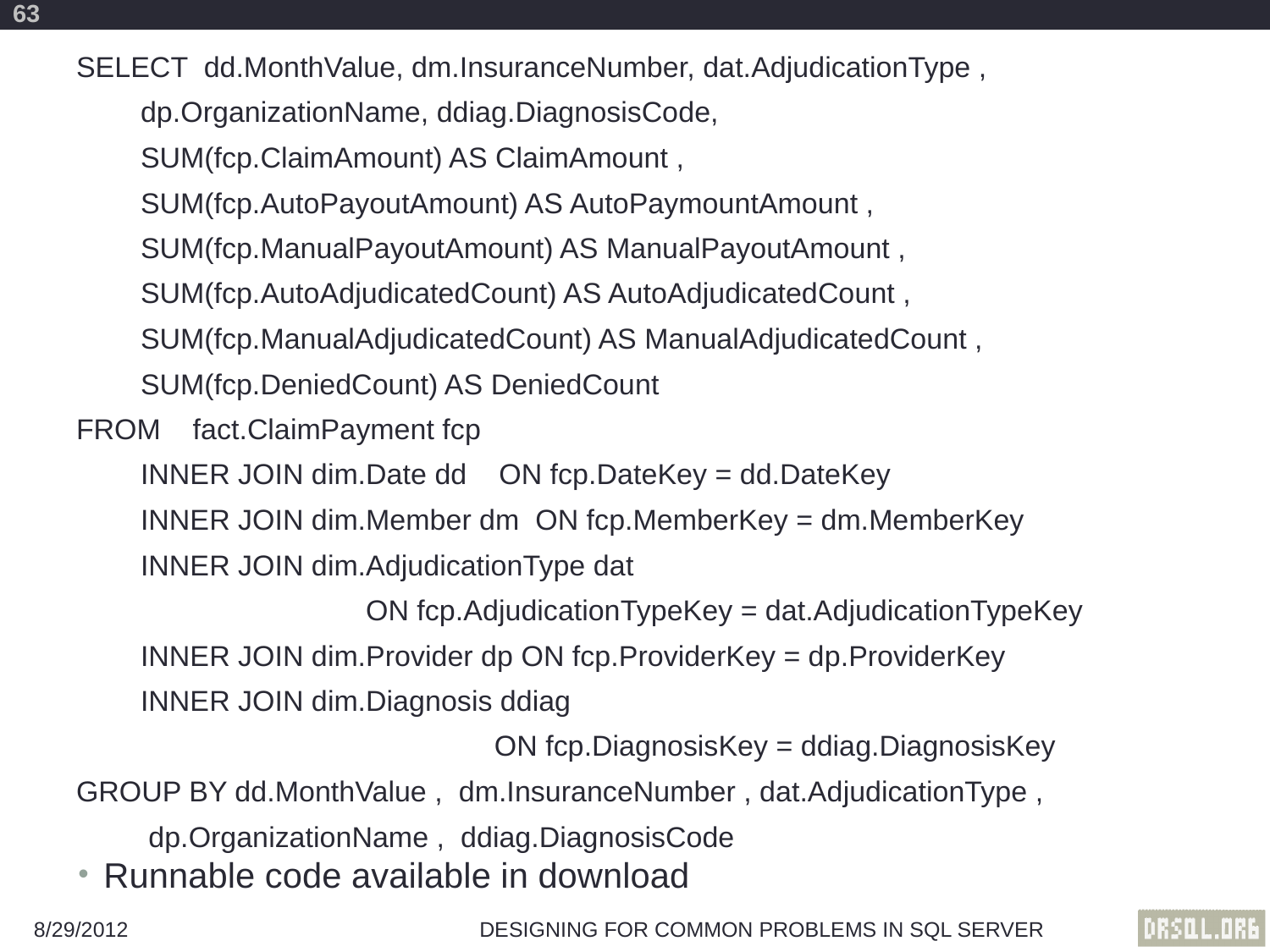

63
SELECT  dd.MonthValue, dm.InsuranceNumber, dat.AdjudicationType ,
        dp.OrganizationName, ddiag.DiagnosisCode,
        SUM(fcp.ClaimAmount) AS ClaimAmount ,
        SUM(fcp.AutoPayoutAmount) AS AutoPaymountAmount ,
        SUM(fcp.ManualPayoutAmount) AS ManualPayoutAmount ,
        SUM(fcp.AutoAdjudicatedCount) AS AutoAdjudicatedCount ,
        SUM(fcp.ManualAdjudicatedCount) AS ManualAdjudicatedCount ,
        SUM(fcp.DeniedCount) AS DeniedCount
FROM    fact.ClaimPayment fcp
        INNER JOIN dim.Date dd    ON fcp.DateKey = dd.DateKey
        INNER JOIN dim.Member dm  ON fcp.MemberKey = dm.MemberKey
        INNER JOIN dim.AdjudicationType dat
                                    ON fcp.AdjudicationTypeKey = dat.AdjudicationTypeKey
        INNER JOIN dim.Provider dp ON fcp.ProviderKey = dp.ProviderKey
        INNER JOIN dim.Diagnosis ddiag
                                                    ON fcp.DiagnosisKey = ddiag.DiagnosisKey
GROUP BY dd.MonthValue ,  dm.InsuranceNumber , dat.AdjudicationType ,
         dp.OrganizationName ,  ddiag.DiagnosisCode

Runnable code available in download
Designing for Common Problems in SQL Server
8/29/2012